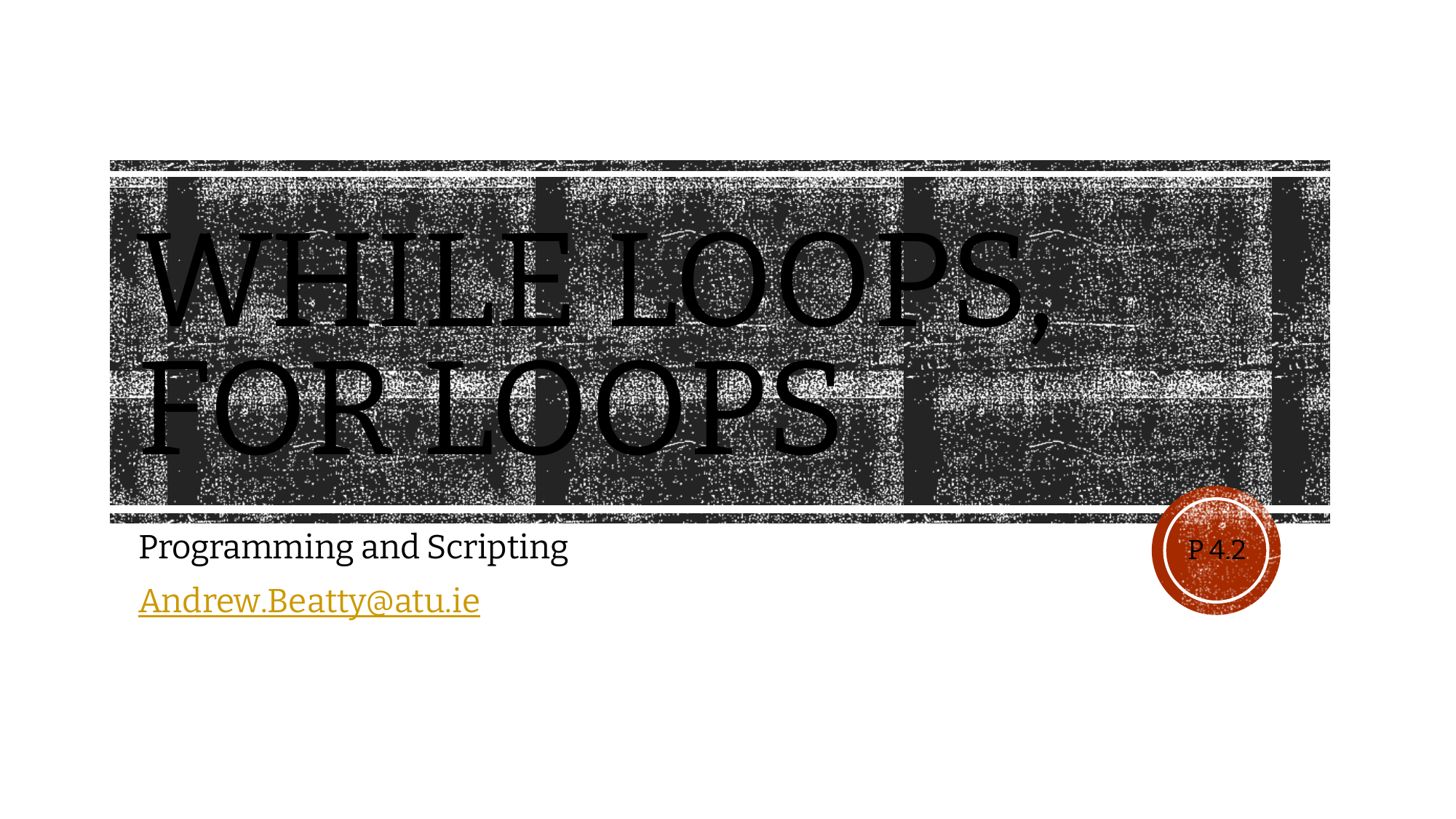

# While loops, For loops
Programming and Scripting
Andrew.Beatty@atu.ie
P 4.2